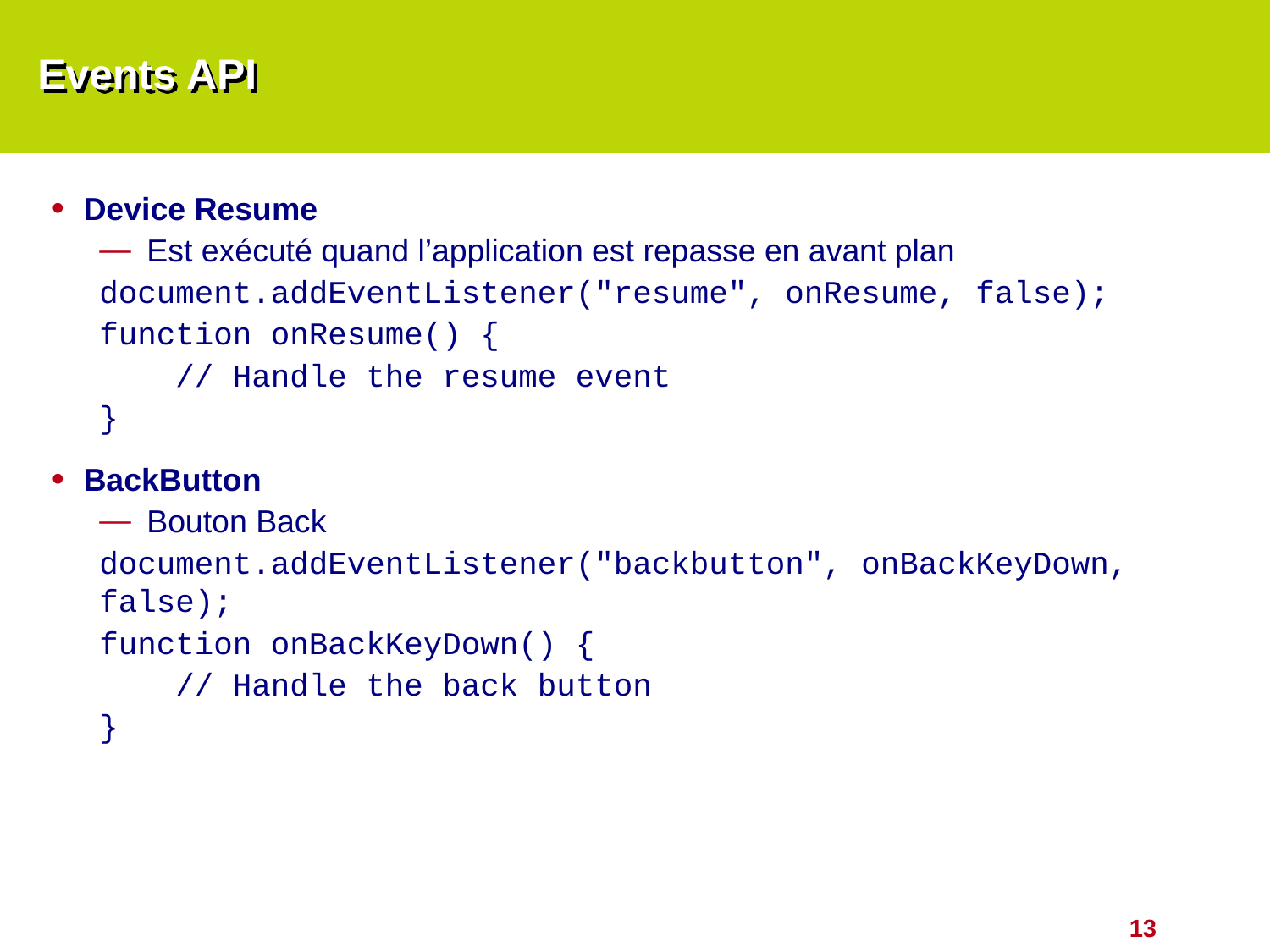

# Events API
Device Resume
Est exécuté quand l’application est repasse en avant plan
document.addEventListener("resume", onResume, false);
function onResume() {
    // Handle the resume event
}
BackButton
Bouton Back
document.addEventListener("backbutton", onBackKeyDown, false);
function onBackKeyDown() {
    // Handle the back button
}